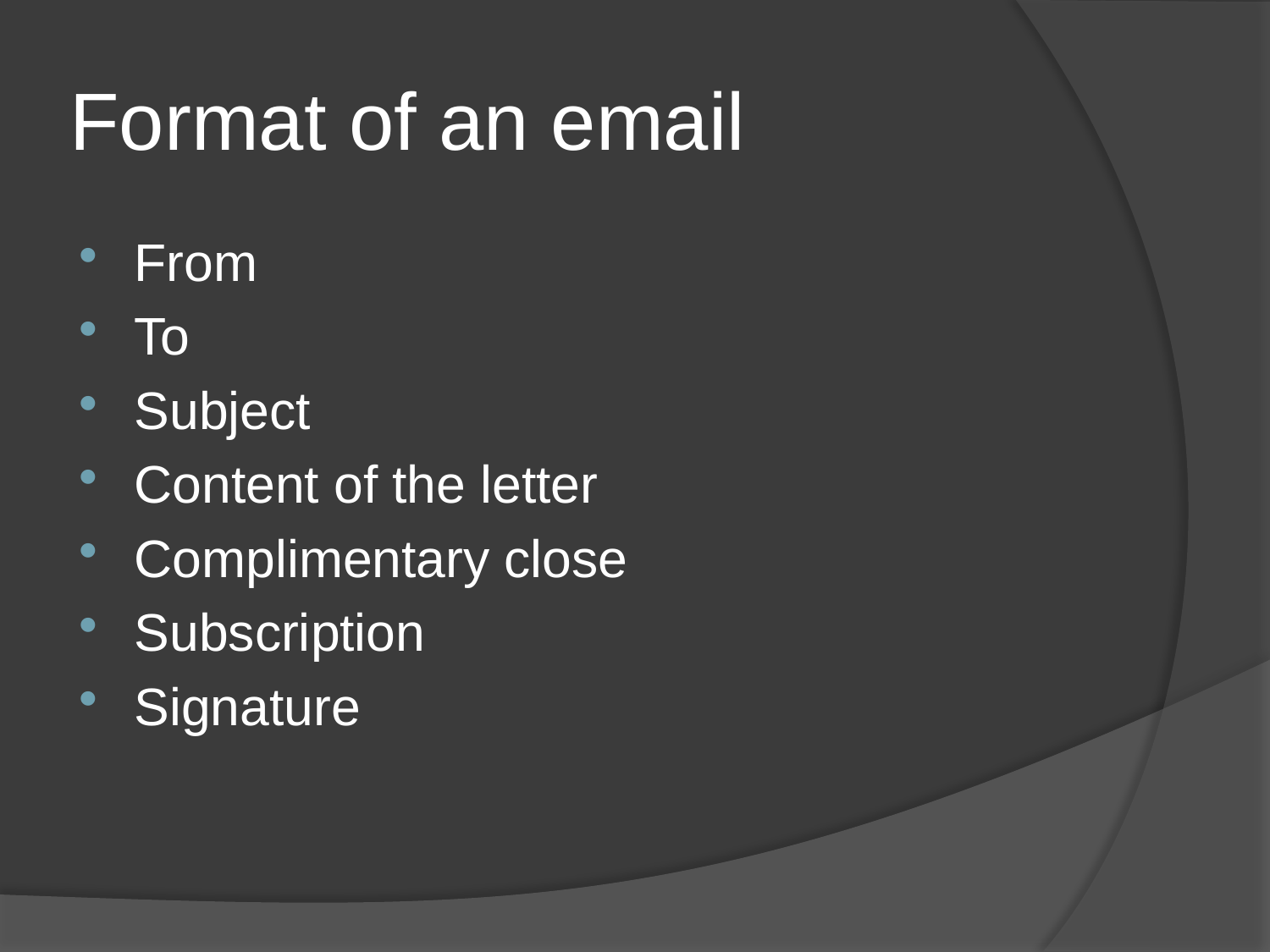

# Format of an email
From
To
Subject
Content of the letter
Complimentary close
Subscription
Signature